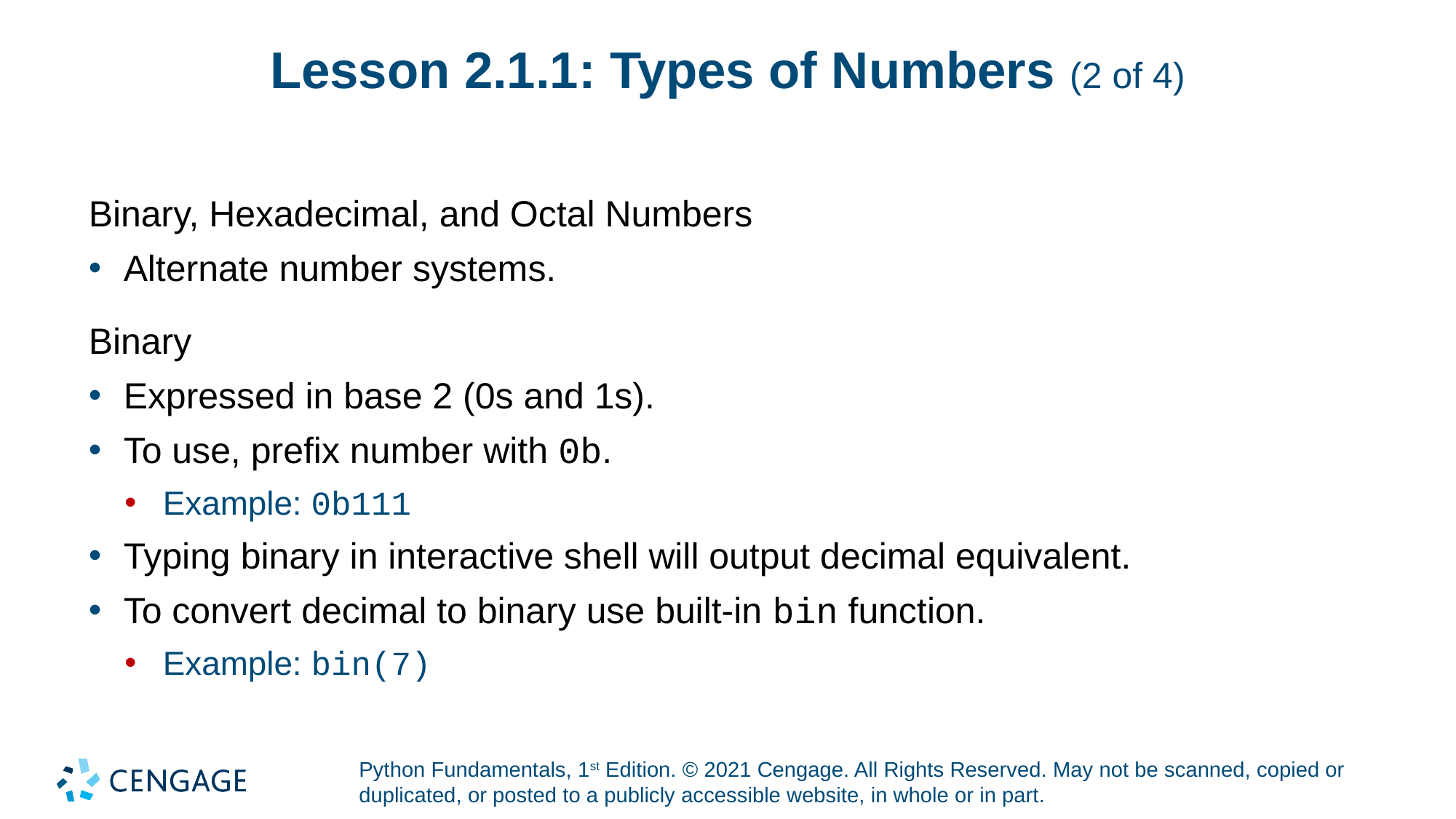

# Lesson 2.1.1: Types of Numbers (2 of 4)
Binary, Hexadecimal, and Octal Numbers
Alternate number systems.
Binary
Expressed in base 2 (0s and 1s).
To use, prefix number with 0b.
Example: 0b111
Typing binary in interactive shell will output decimal equivalent.
To convert decimal to binary use built-in bin function.
Example: bin(7)